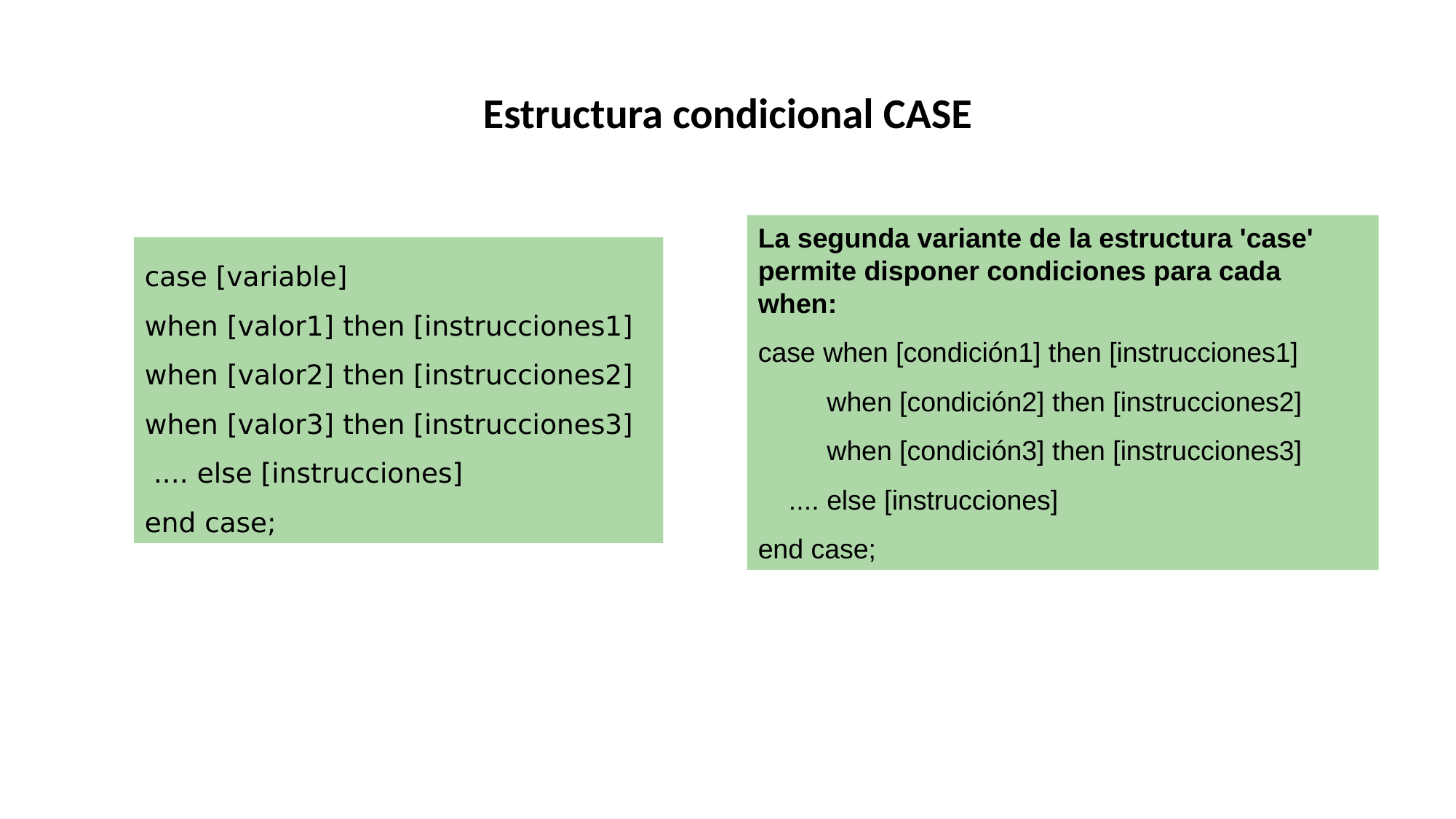

Estructura condicional CASE
La segunda variante de la estructura 'case' permite disponer condiciones para cada when:
case when [condición1] then [instrucciones1]
         when [condición2] then [instrucciones2]
         when [condición3] then [instrucciones3]
    .... else [instrucciones]
end case;
case [variable]
when [valor1] then [instrucciones1]
when [valor2] then [instrucciones2]
when [valor3] then [instrucciones3]
 .... else [instrucciones]
end case;